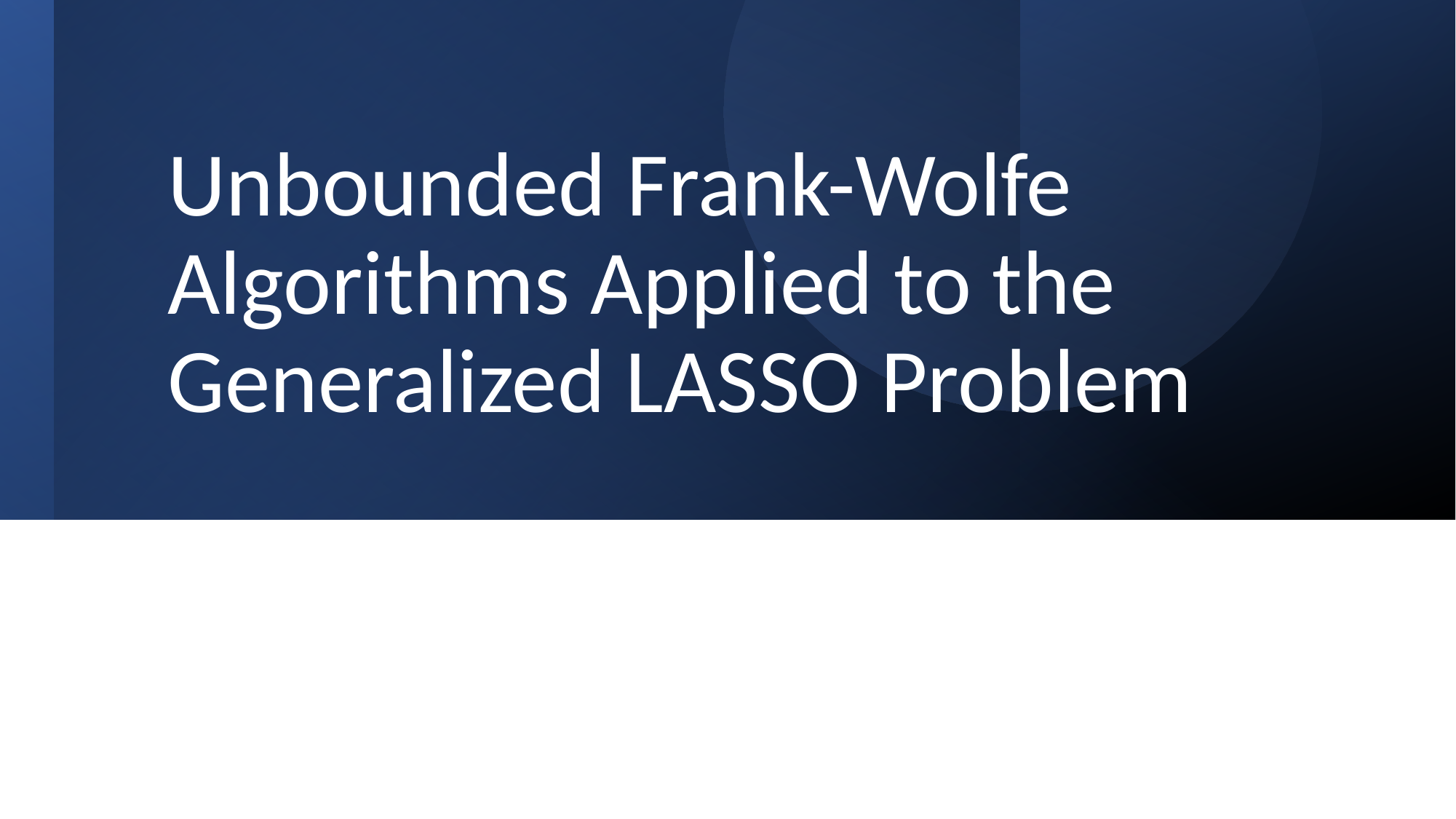

# Unbounded Frank-Wolfe Algorithms Applied to the Generalized LASSO Problem